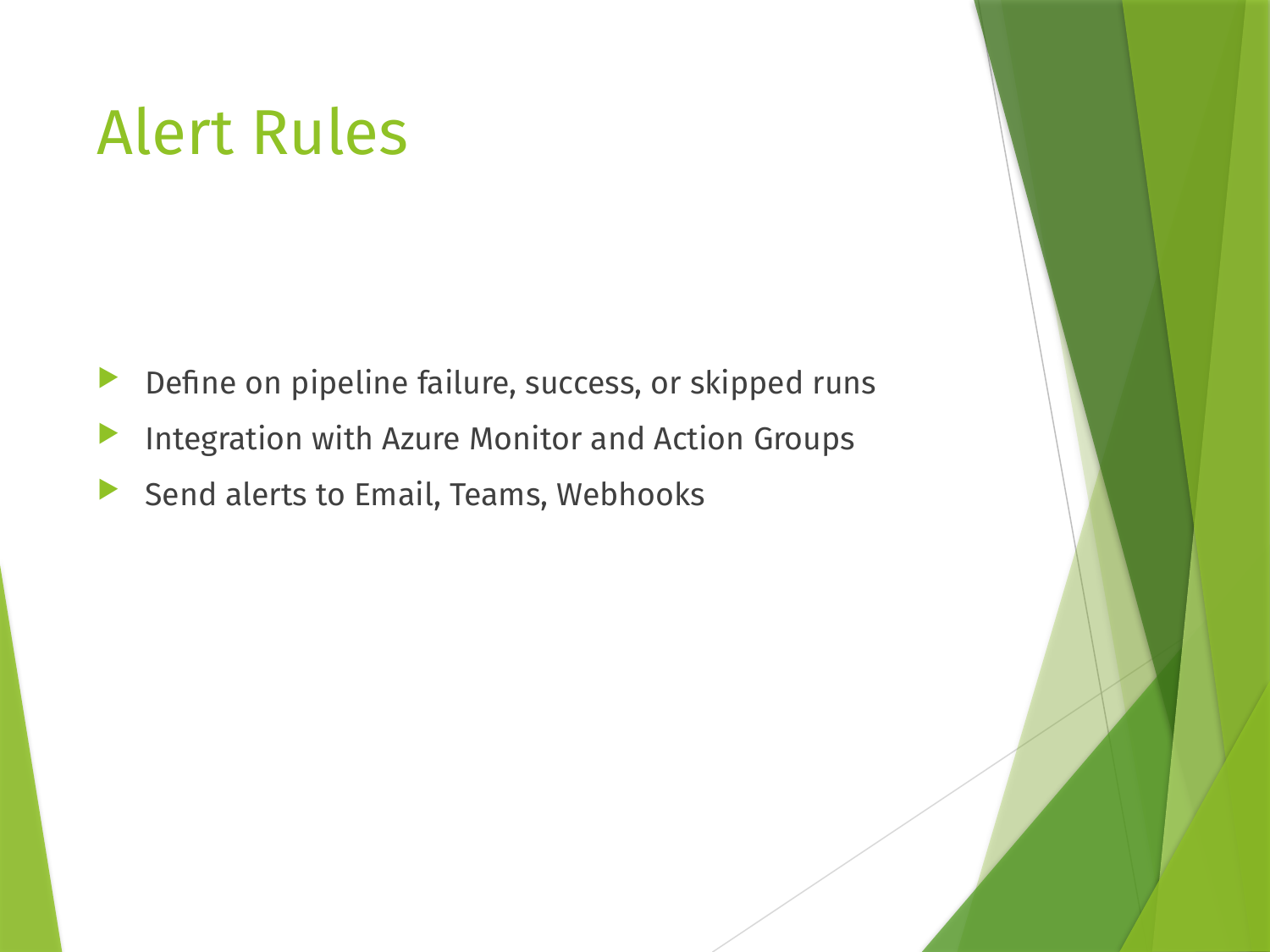

# Alert Rules

Define on pipeline failure, success, or skipped runs
Integration with Azure Monitor and Action Groups
Send alerts to Email, Teams, Webhooks